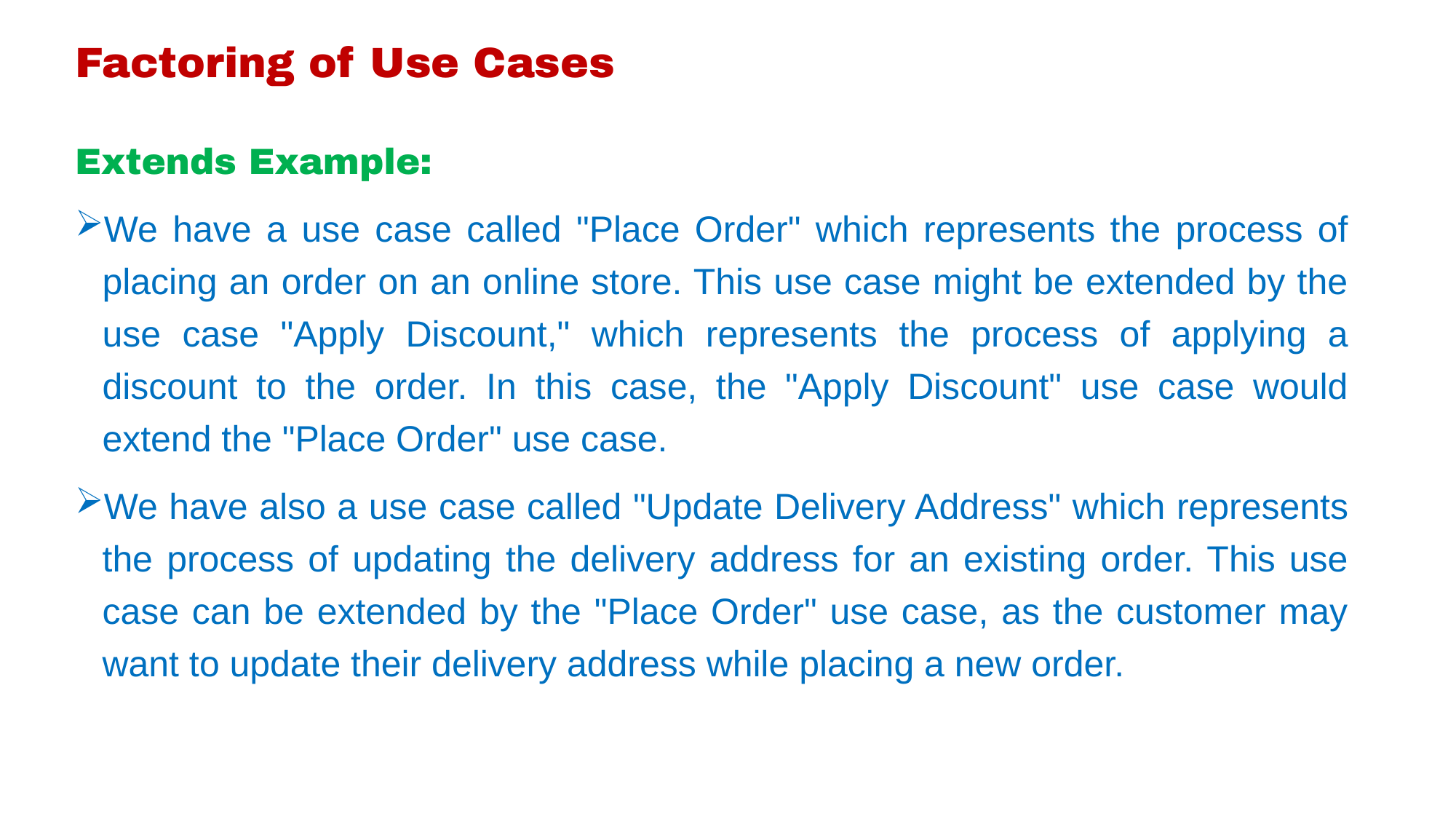

# Factoring of Use Cases
Extends Example:
We have a use case called "Place Order" which represents the process of placing an order on an online store. This use case might be extended by the use case "Apply Discount," which represents the process of applying a discount to the order. In this case, the "Apply Discount" use case would extend the "Place Order" use case.
We have also a use case called "Update Delivery Address" which represents the process of updating the delivery address for an existing order. This use case can be extended by the "Place Order" use case, as the customer may want to update their delivery address while placing a new order.